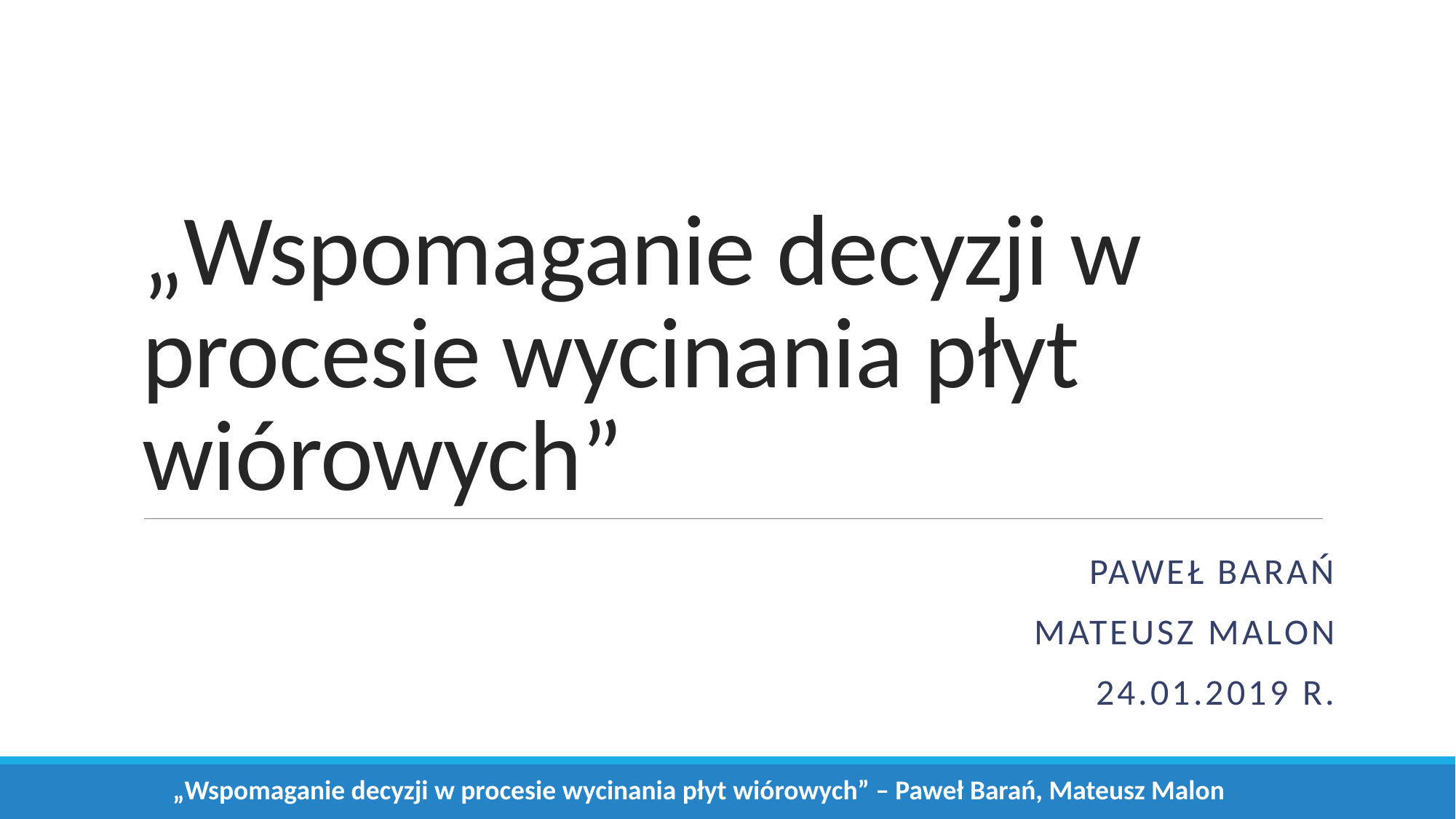

# „Wspomaganie decyzji w procesie wycinania płyt wiórowych”
Paweł barań
Mateusz Malon
24.01.2019 r.
„Wspomaganie decyzji w procesie wycinania płyt wiórowych” – Paweł Barań, Mateusz Malon